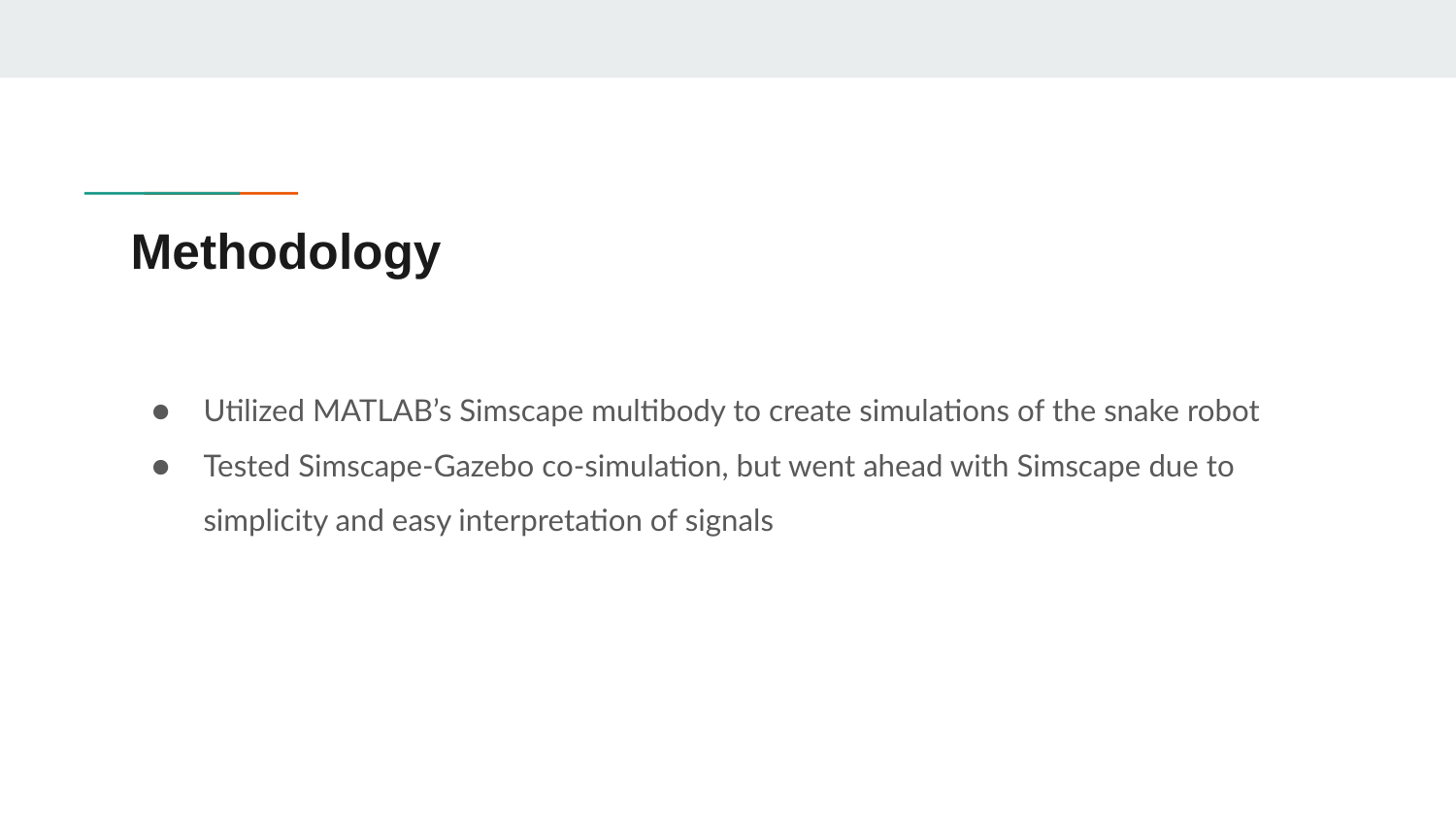

# Methodology
Utilized MATLAB’s Simscape multibody to create simulations of the snake robot
Tested Simscape-Gazebo co-simulation, but went ahead with Simscape due to simplicity and easy interpretation of signals